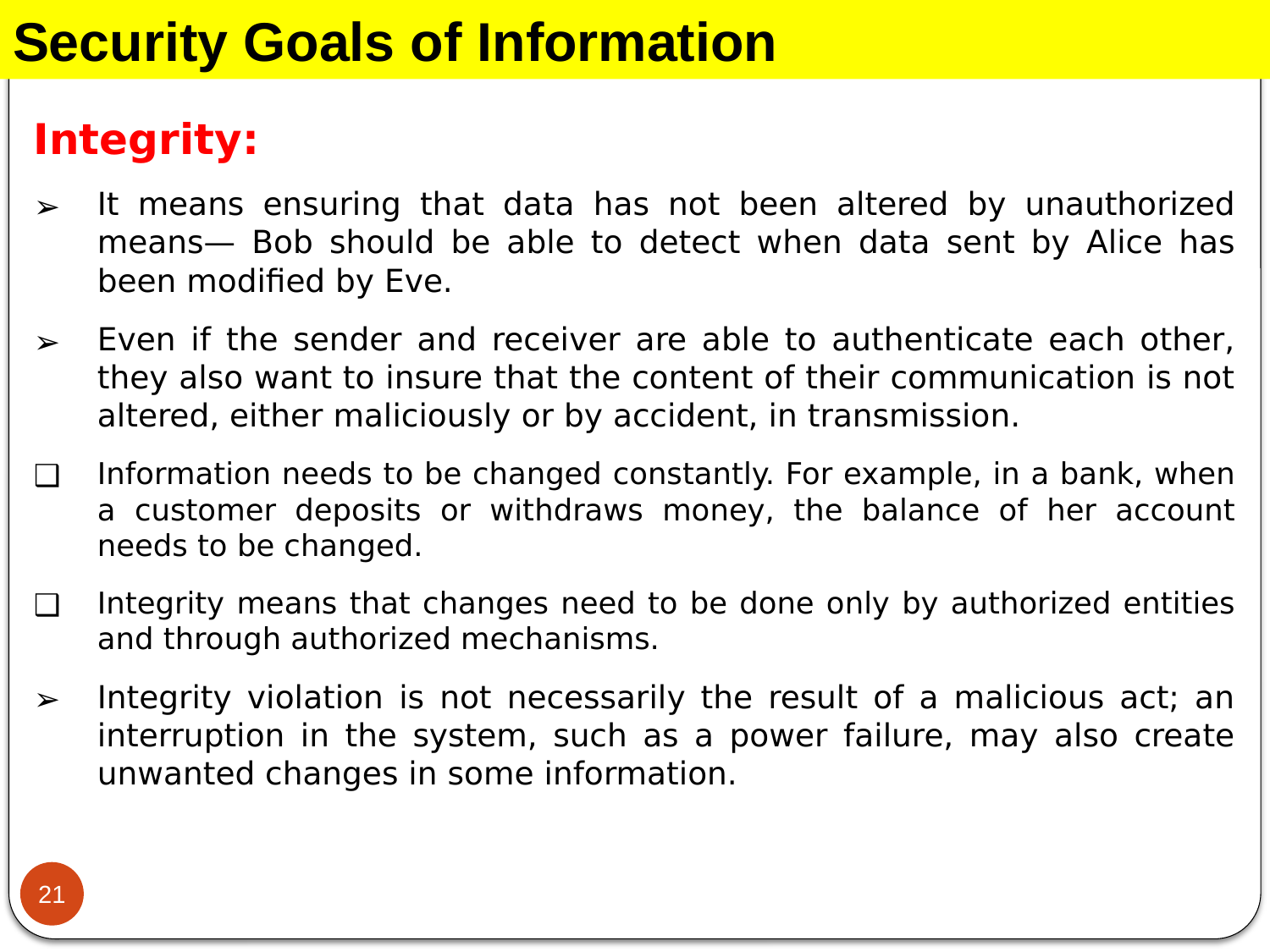

Security Goals of Information
Integrity:
It means ensuring that data has not been altered by unauthorized means— Bob should be able to detect when data sent by Alice has been modified by Eve.
Even if the sender and receiver are able to authenticate each other, they also want to insure that the content of their communication is not altered, either maliciously or by accident, in transmission.
Information needs to be changed constantly. For example, in a bank, when a customer deposits or withdraws money, the balance of her account needs to be changed.
Integrity means that changes need to be done only by authorized entities and through authorized mechanisms.
Integrity violation is not necessarily the result of a malicious act; an interruption in the system, such as a power failure, may also create unwanted changes in some information.
21